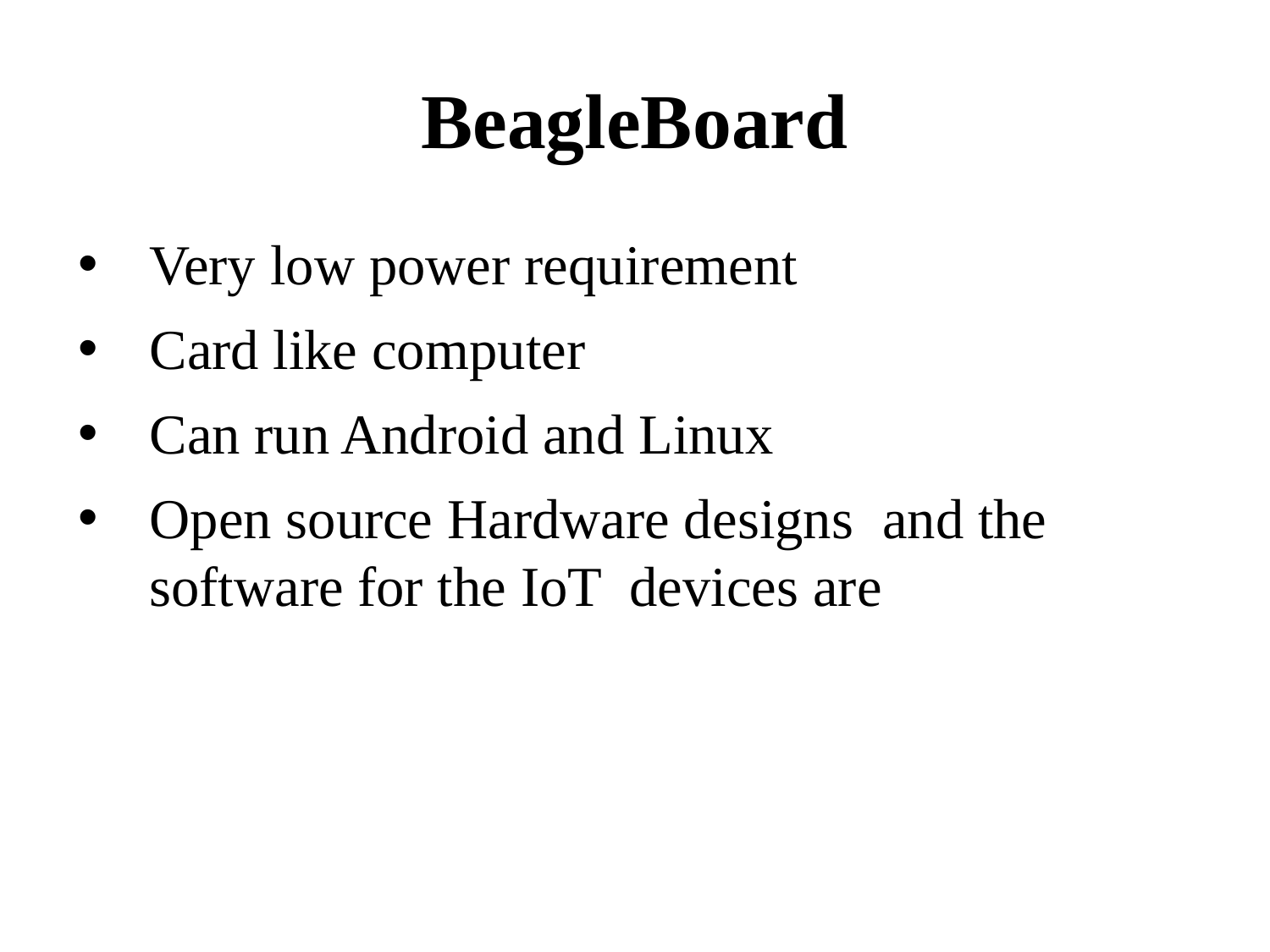

# BeagleBoard
Very low power requirement
Card like computer
Can run Android and Linux
Open source Hardware designs  and the software for the IoT  devices are